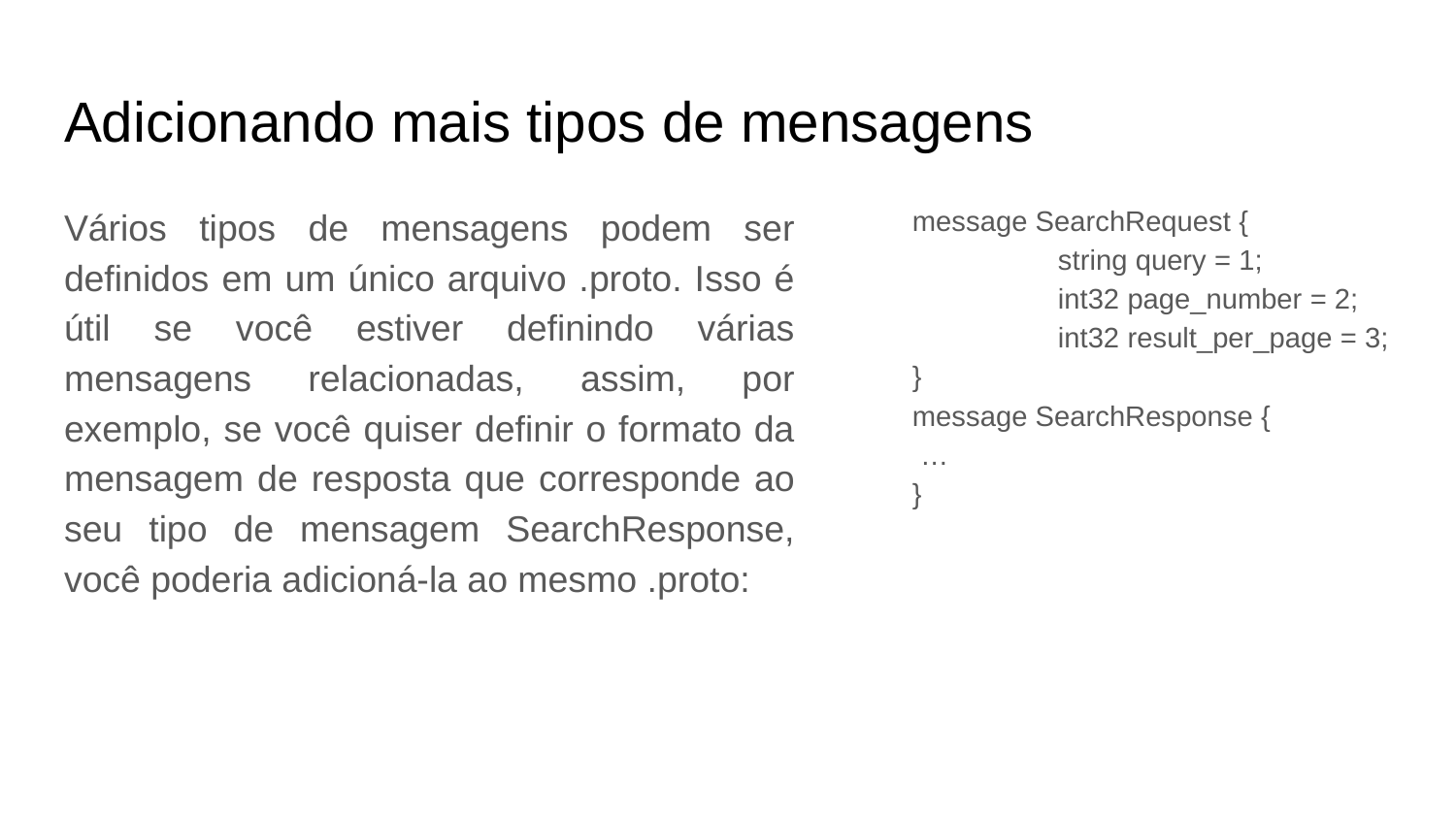

# Adicionando mais tipos de mensagens
Vários tipos de mensagens podem ser definidos em um único arquivo .proto. Isso é útil se você estiver definindo várias mensagens relacionadas, assim, por exemplo, se você quiser definir o formato da mensagem de resposta que corresponde ao seu tipo de mensagem SearchResponse, você poderia adicioná-la ao mesmo .proto:

message SearchRequest {
 	string query = 1;
	int32 page_number = 2;
	int32 result_per_page = 3;
}
message SearchResponse {
 …
}